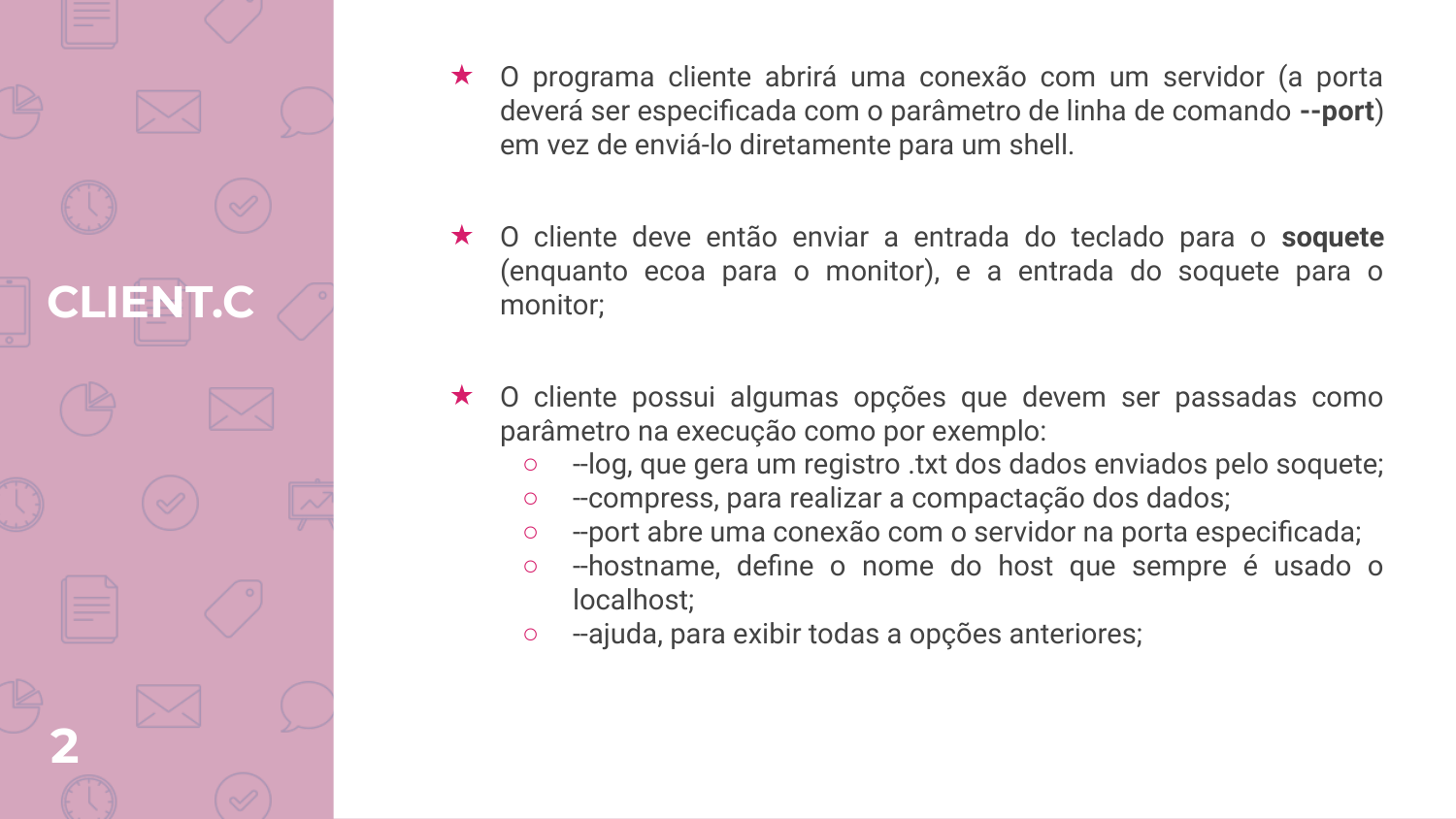

O programa cliente abrirá uma conexão com um servidor (a porta deverá ser especificada com o parâmetro de linha de comando --port) em vez de enviá-lo diretamente para um shell.

O cliente deve então enviar a entrada do teclado para o soquete (enquanto ecoa para o monitor), e a entrada do soquete para o monitor;

O cliente possui algumas opções que devem ser passadas como parâmetro na execução como por exemplo:
--log, que gera um registro .txt dos dados enviados pelo soquete;
--compress, para realizar a compactação dos dados;
--port abre uma conexão com o servidor na porta especificada;
--hostname, define o nome do host que sempre é usado o localhost;
--ajuda, para exibir todas a opções anteriores;
# CLIENT.C
2